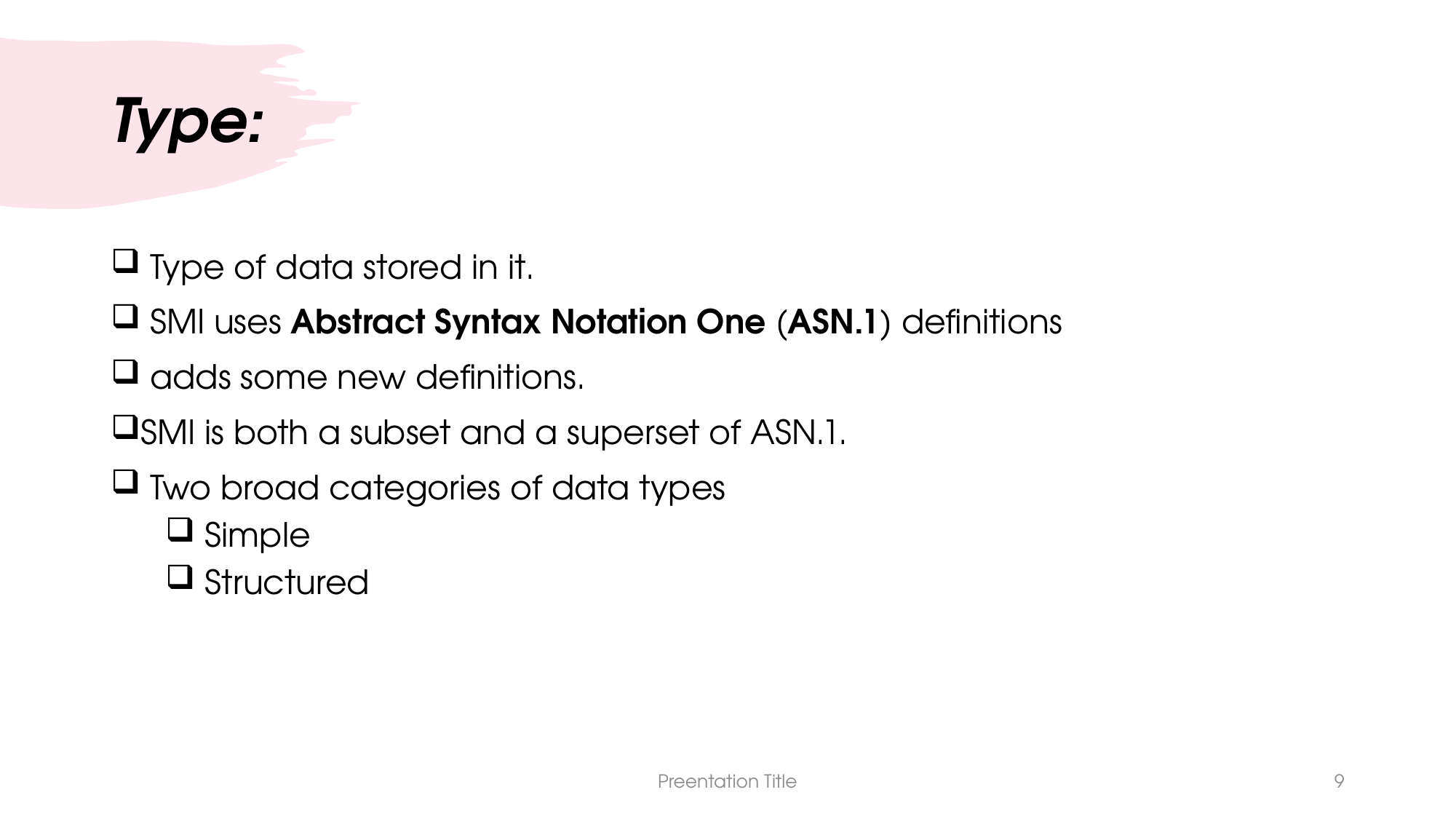

# Type:
 Type of data stored in it.
 SMI uses Abstract Syntax Notation One (ASN.1) definitions
 adds some new definitions.
SMI is both a subset and a superset of ASN.1.
 Two broad categories of data types
 Simple
 Structured

Preentation Title
9